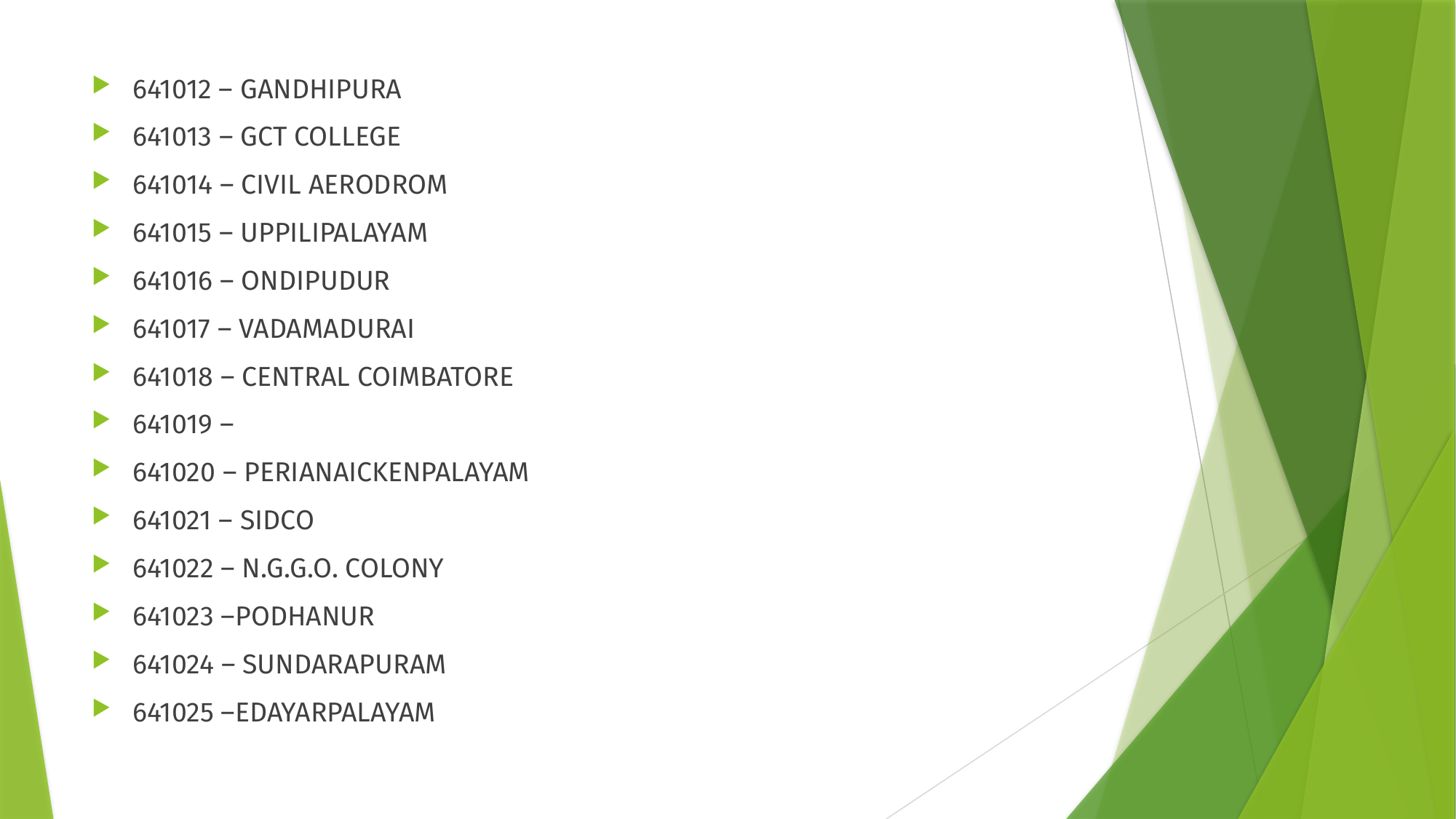

641012 – GANDHIPURA
641013 – GCT COLLEGE
641014 – CIVIL AERODROM
641015 – UPPILIPALAYAM
641016 – ONDIPUDUR
641017 – VADAMADURAI
641018 – CENTRAL COIMBATORE
641019 –
641020 – PERIANAICKENPALAYAM
641021 – SIDCO
641022 – N.G.G.O. COLONY
641023 –PODHANUR
641024 – SUNDARAPURAM
641025 –EDAYARPALAYAM